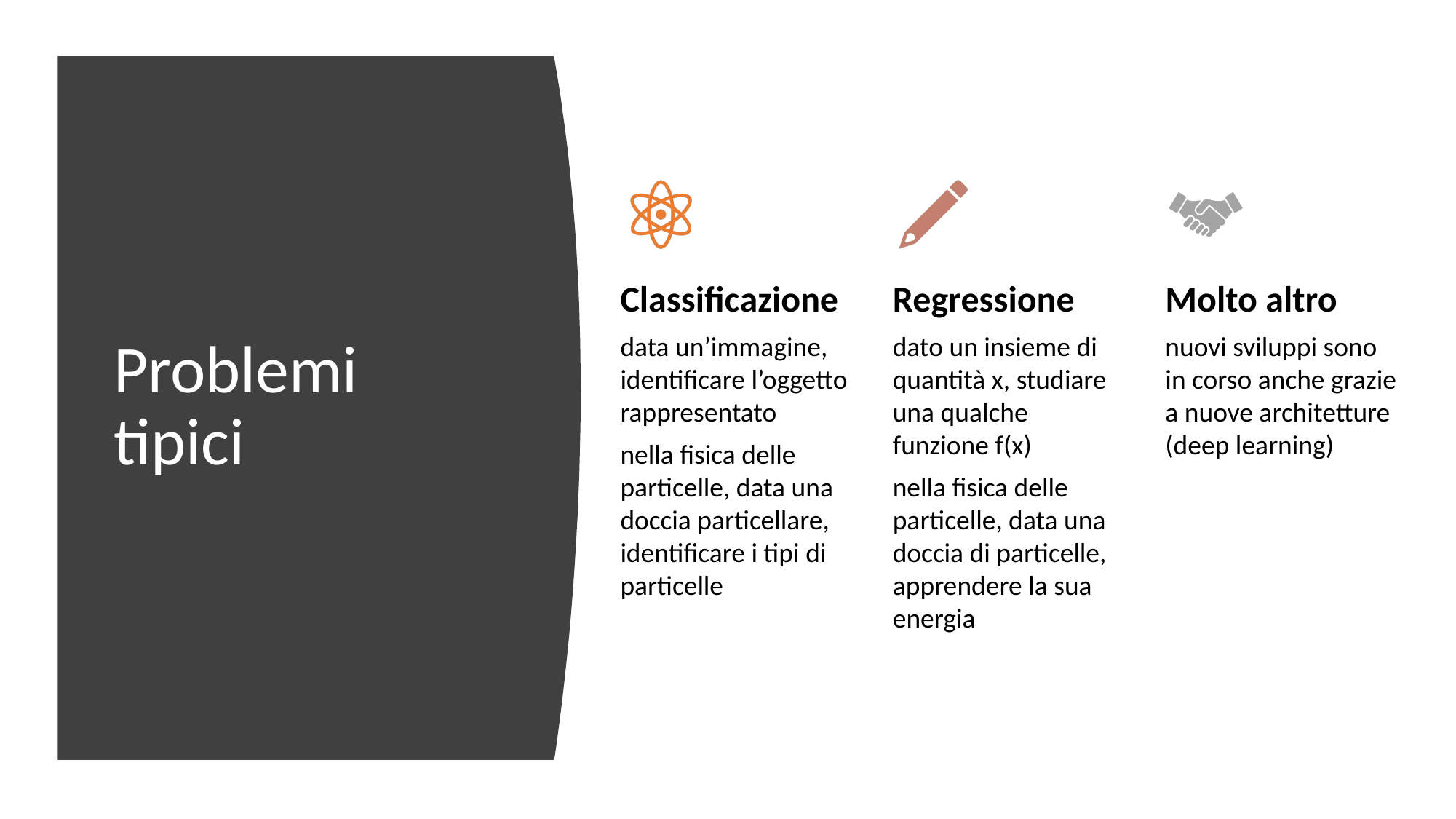

Classificazione
data un’immagine, identificare l’oggetto rappresentato
nella fisica delle particelle, data una doccia particellare, identificare i tipi di particelle
Regressione
dato un insieme di quantità x, studiare una qualche funzione f(x)
nella fisica delle particelle, data una doccia di particelle, apprendere la sua energia
Molto altro
nuovi sviluppi sono in corso anche grazie a nuove architetture (deep learning)

# Problemi tipici